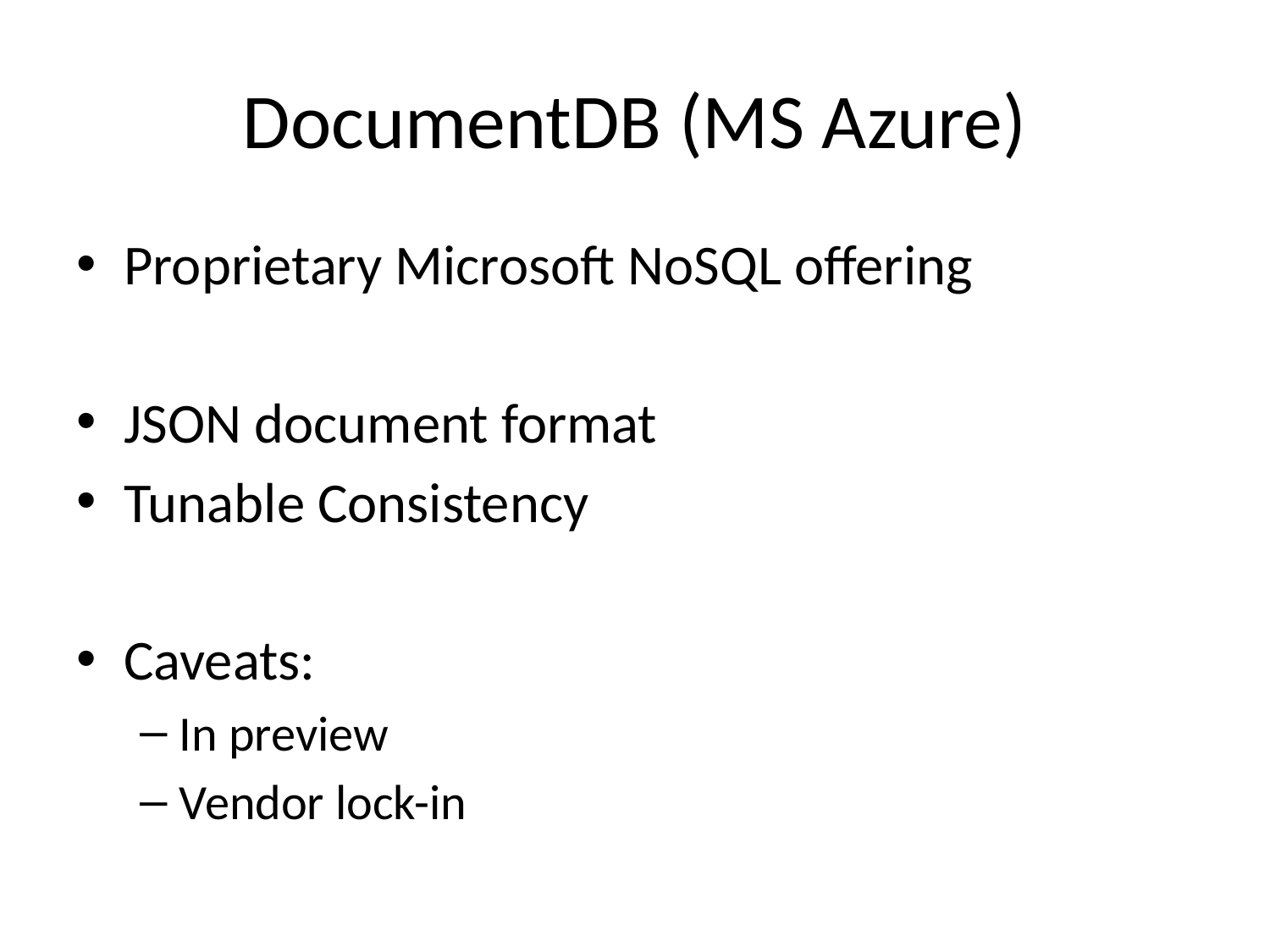

# DocumentDB (MS Azure)
Proprietary Microsoft NoSQL offering

JSON document format
Tunable Consistency

Caveats:
In preview
Vendor lock-in